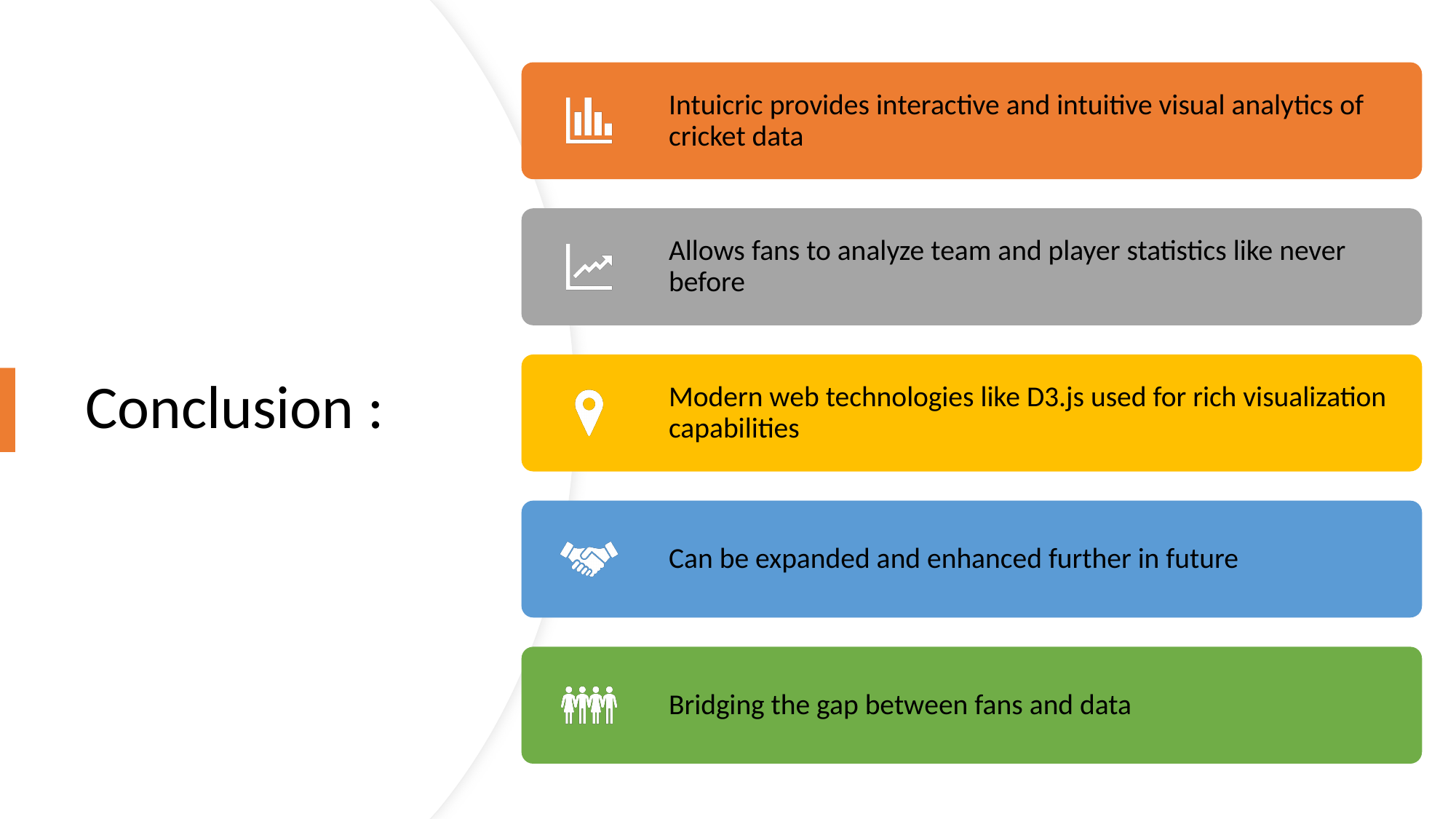

Intuicric provides interactive and intuitive visual analytics of cricket data
Allows fans to analyze team and player statistics like never before
Modern web technologies like D3.js used for rich visualization capabilities
Can be expanded and enhanced further in future
Bridging the gap between fans and data
# Conclusion :